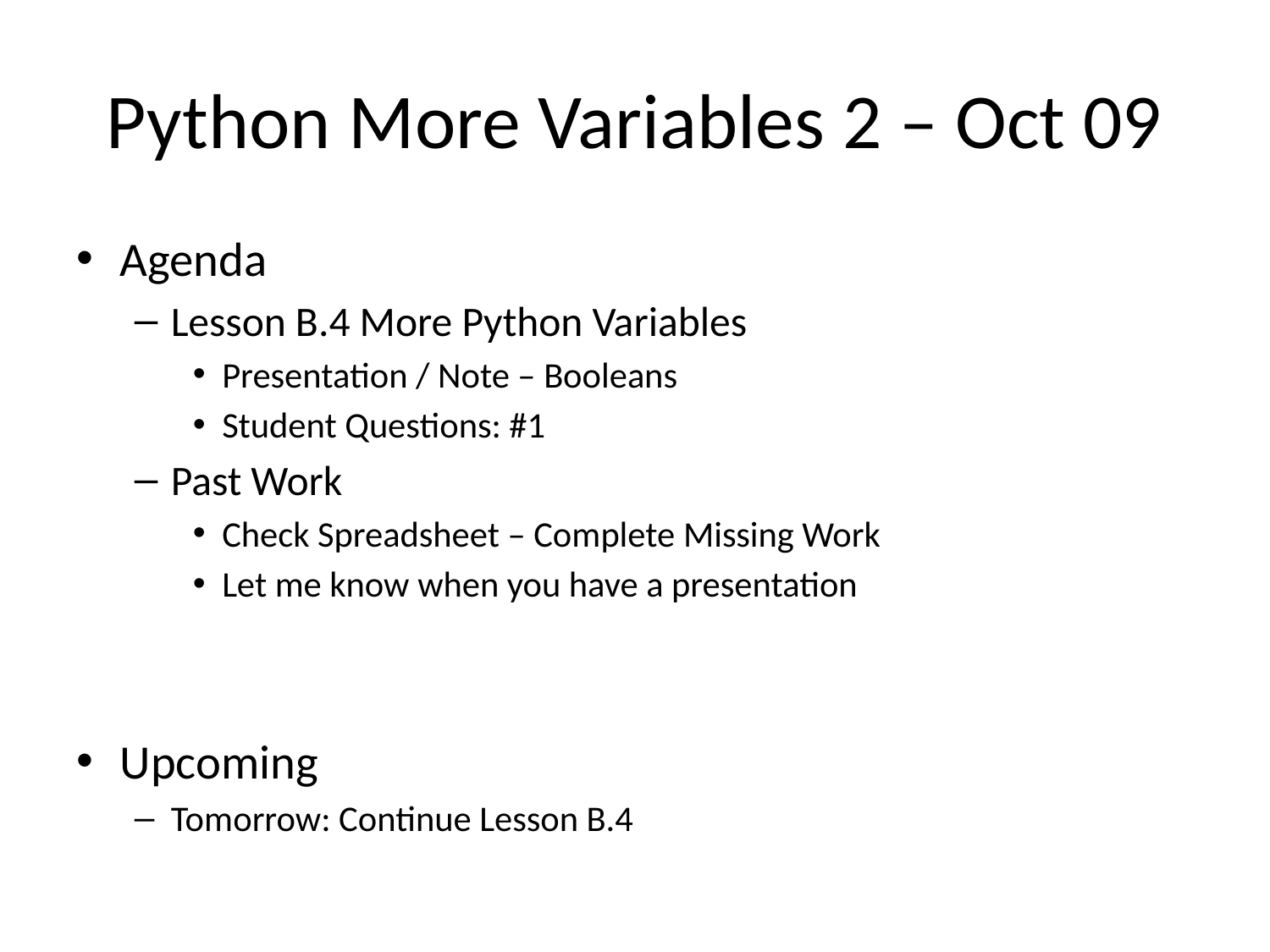

# Python More Variables 2 – Oct 09
Agenda
Lesson B.4 More Python Variables
Presentation / Note – Booleans
Student Questions: #1
Past Work
Check Spreadsheet – Complete Missing Work
Let me know when you have a presentation

Upcoming
Tomorrow: Continue Lesson B.4